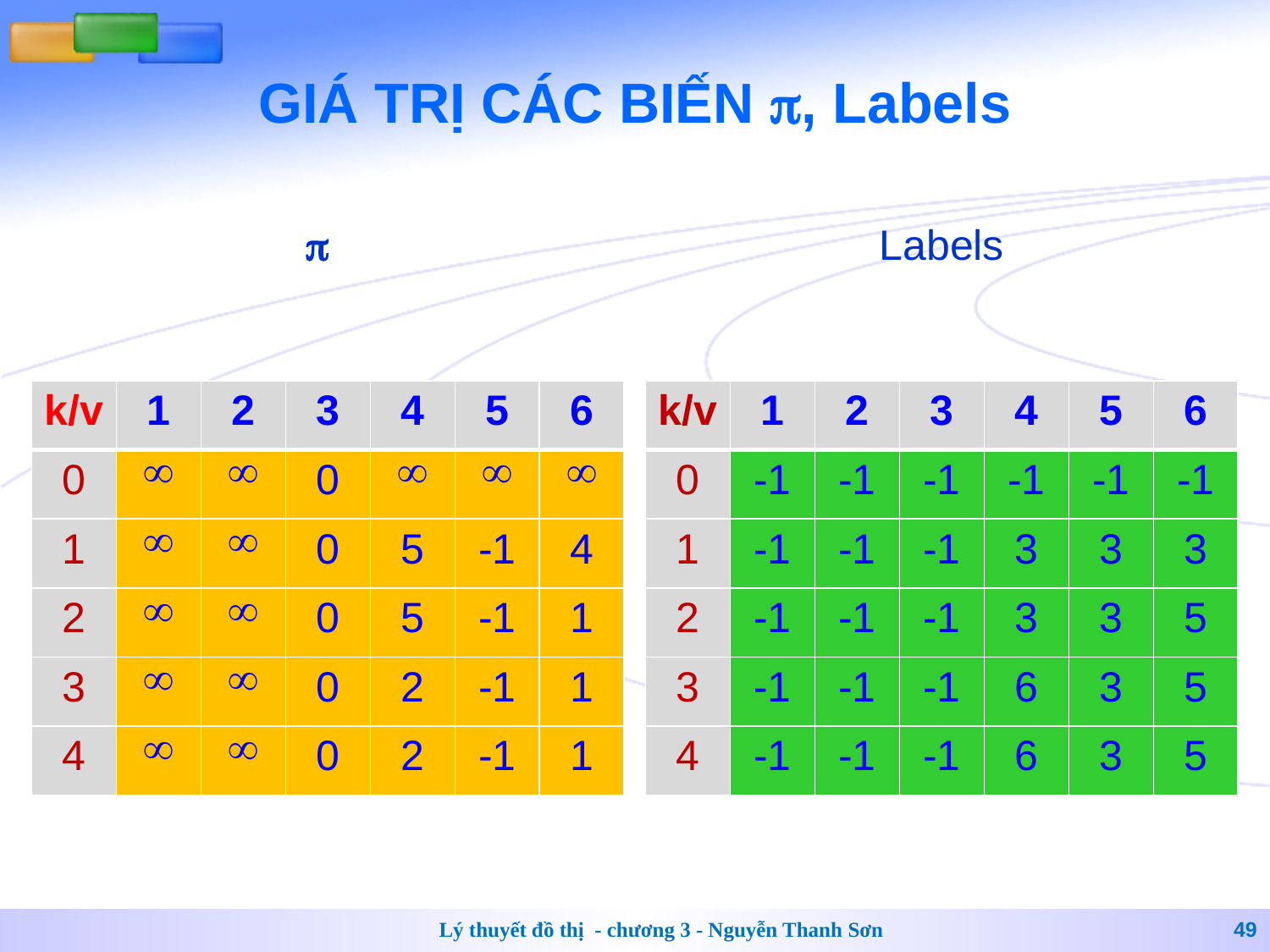

# GIÁ TRỊ CÁC BIẾN π, Labels
π
Labels
| k/v | 1 | 2 | 3 | 4 | 5 | 6 |
| --- | --- | --- | --- | --- | --- | --- |
| 0 | ∞ | ∞ | 0 | ∞ | ∞ | ∞ |
| 1 | ∞ | ∞ | 0 | 5 | -1 | 4 |
| 2 | ∞ | ∞ | 0 | 5 | -1 | 1 |
| 3 | ∞ | ∞ | 0 | 2 | -1 | 1 |
| 4 | ∞ | ∞ | 0 | 2 | -1 | 1 |
| k/v | 1 | 2 | 3 | 4 | 5 | 6 |
| --- | --- | --- | --- | --- | --- | --- |
| 0 | -1 | -1 | -1 | -1 | -1 | -1 |
| 1 | -1 | -1 | -1 | 3 | 3 | 3 |
| 2 | -1 | -1 | -1 | 3 | 3 | 5 |
| 3 | -1 | -1 | -1 | 6 | 3 | 5 |
| 4 | -1 | -1 | -1 | 6 | 3 | 5 |
Lý thuyết đồ thị  - chương 3 - Nguyễn Thanh Sơn
49